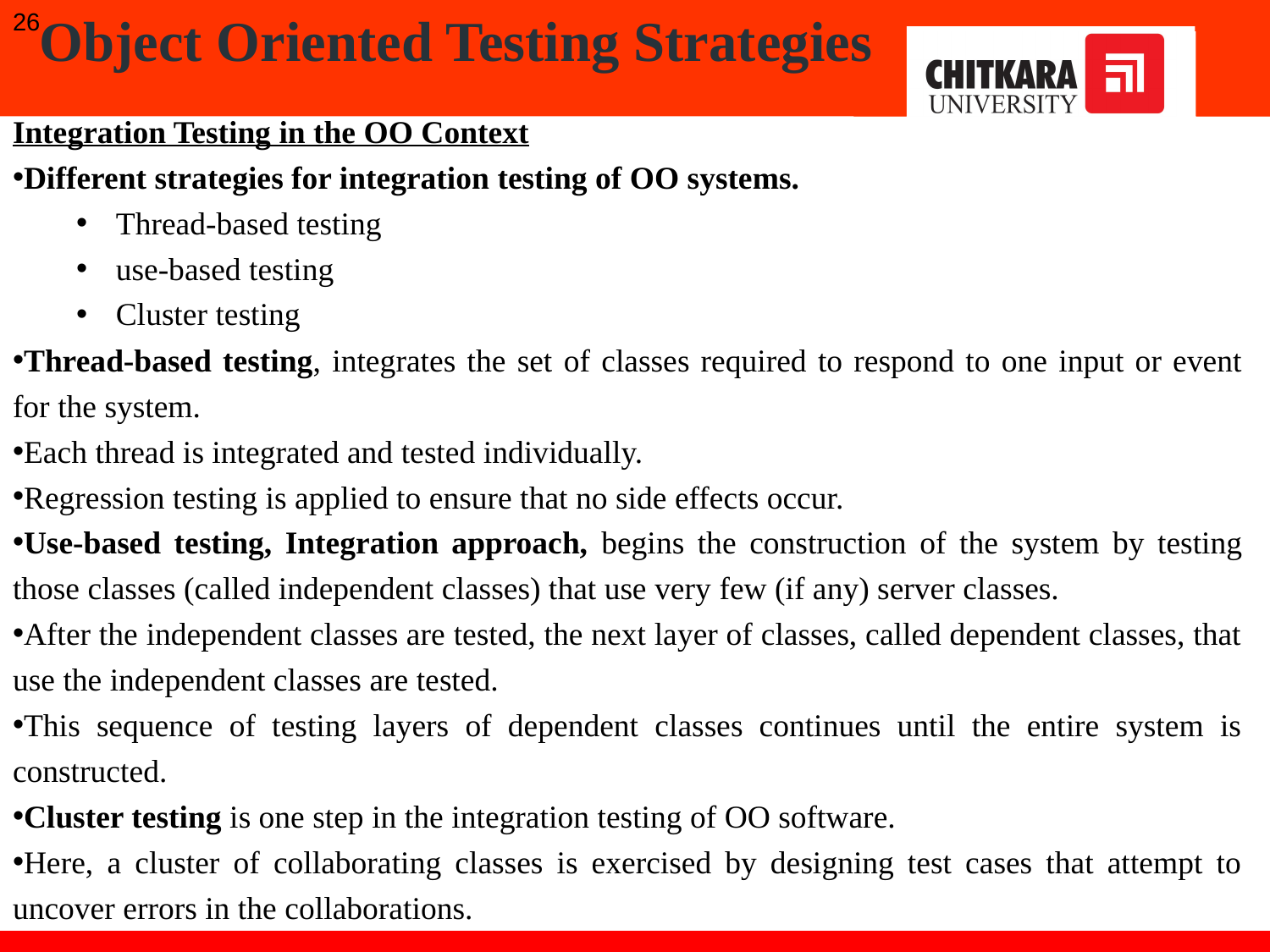

26
Object Oriented Testing Strategies
Integration Testing in the OO Context
Different strategies for integration testing of OO systems.
Thread-based testing
use-based testing
Cluster testing
Thread-based testing, integrates the set of classes required to respond to one input or event for the system.
Each thread is integrated and tested individually.
Regression testing is applied to ensure that no side effects occur.
Use-based testing, Integration approach, begins the construction of the system by testing those classes (called independent classes) that use very few (if any) server classes.
After the independent classes are tested, the next layer of classes, called dependent classes, that use the independent classes are tested.
This sequence of testing layers of dependent classes continues until the entire system is constructed.
Cluster testing is one step in the integration testing of OO software.
Here, a cluster of collaborating classes is exercised by designing test cases that attempt to uncover errors in the collaborations.